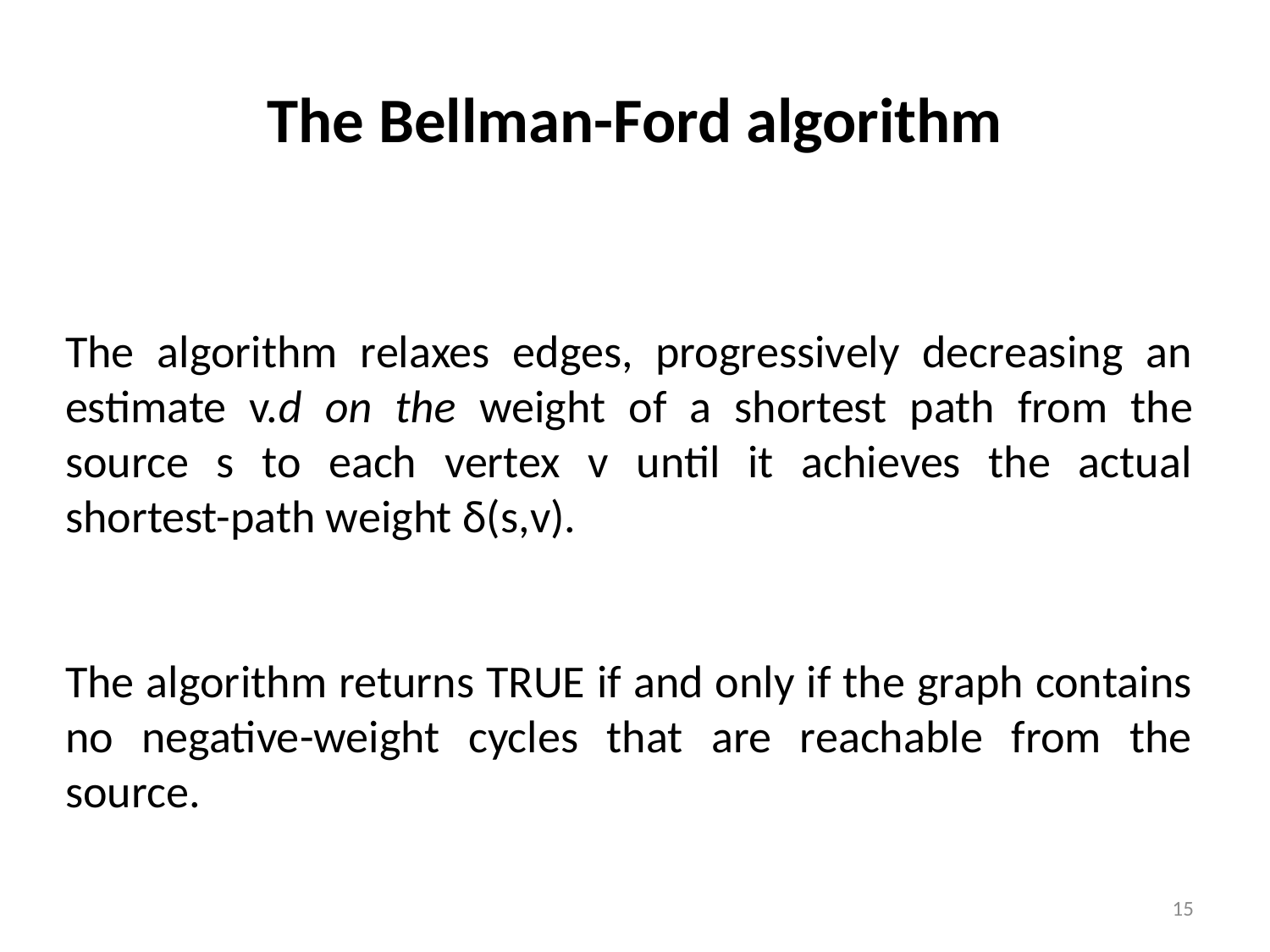

# The Bellman-Ford algorithm
The algorithm relaxes edges, progressively decreasing an estimate v.d on the weight of a shortest path from the source s to each vertex v until it achieves the actual shortest-path weight δ(s,v).

The algorithm returns TRUE if and only if the graph contains no negative-weight cycles that are reachable from the source.
15